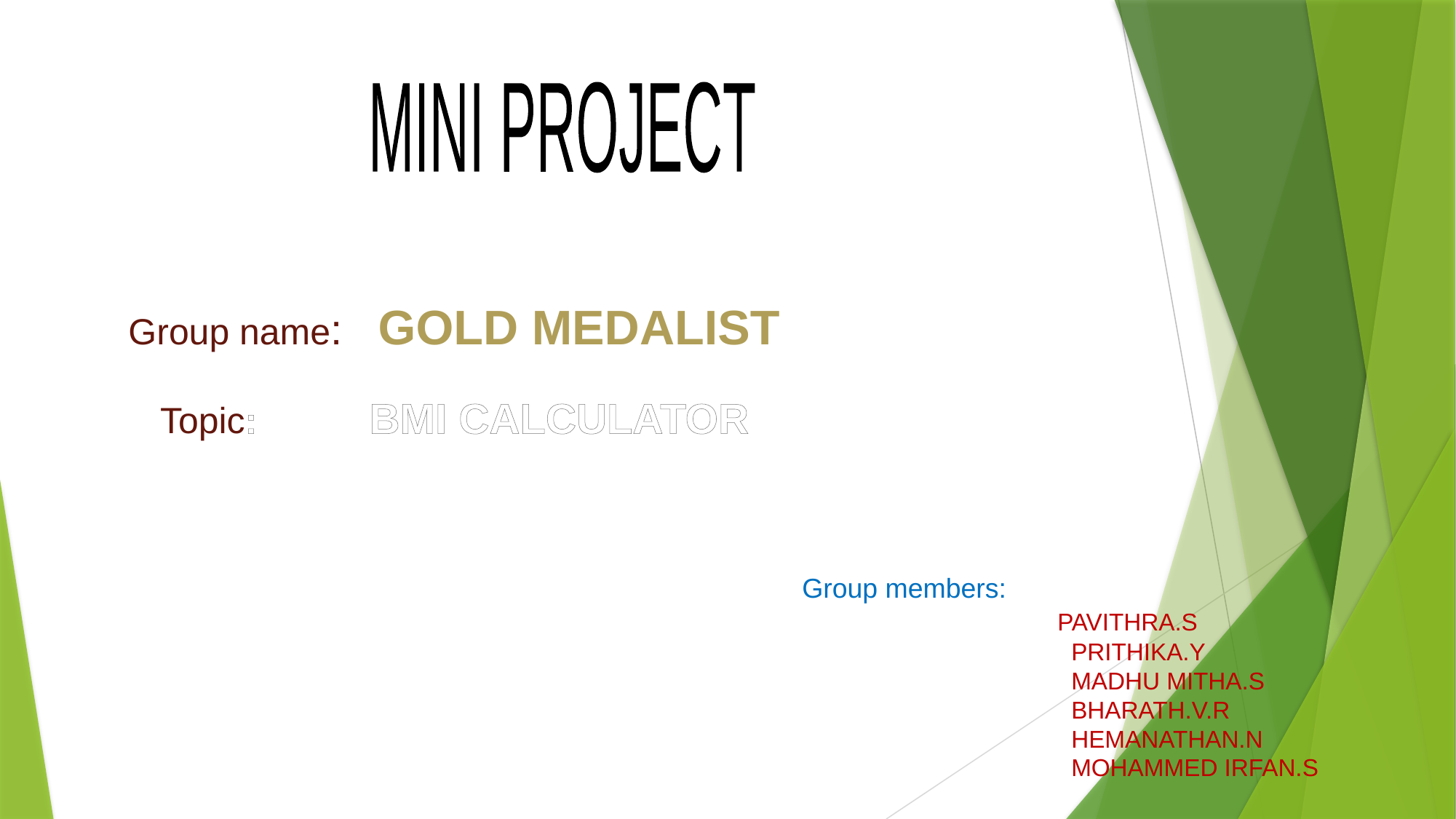

MINI PROJECT
 Group name:   GOLD MEDALIST

 Topic:           BMI CALCULATOR

Group members:
                                    PAVITHRA.S
                                        PRITHIKA.Y
                                        MADHU MITHA.S
                                        BHARATH.V.R
                                        HEMANATHAN.N
                                        MOHAMMED IRFAN.S